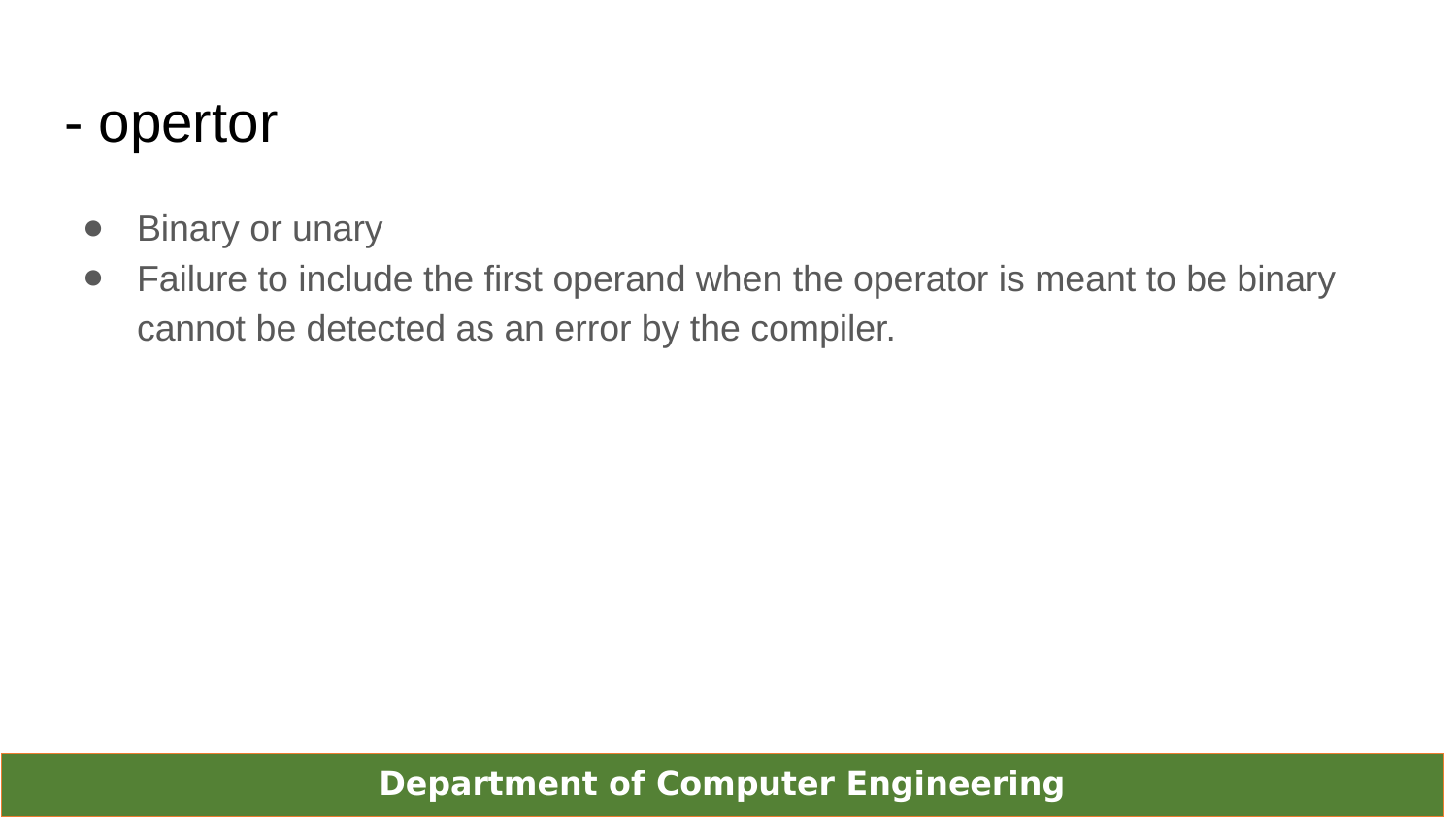

# - opertor
Binary or unary
Failure to include the first operand when the operator is meant to be binary cannot be detected as an error by the compiler.